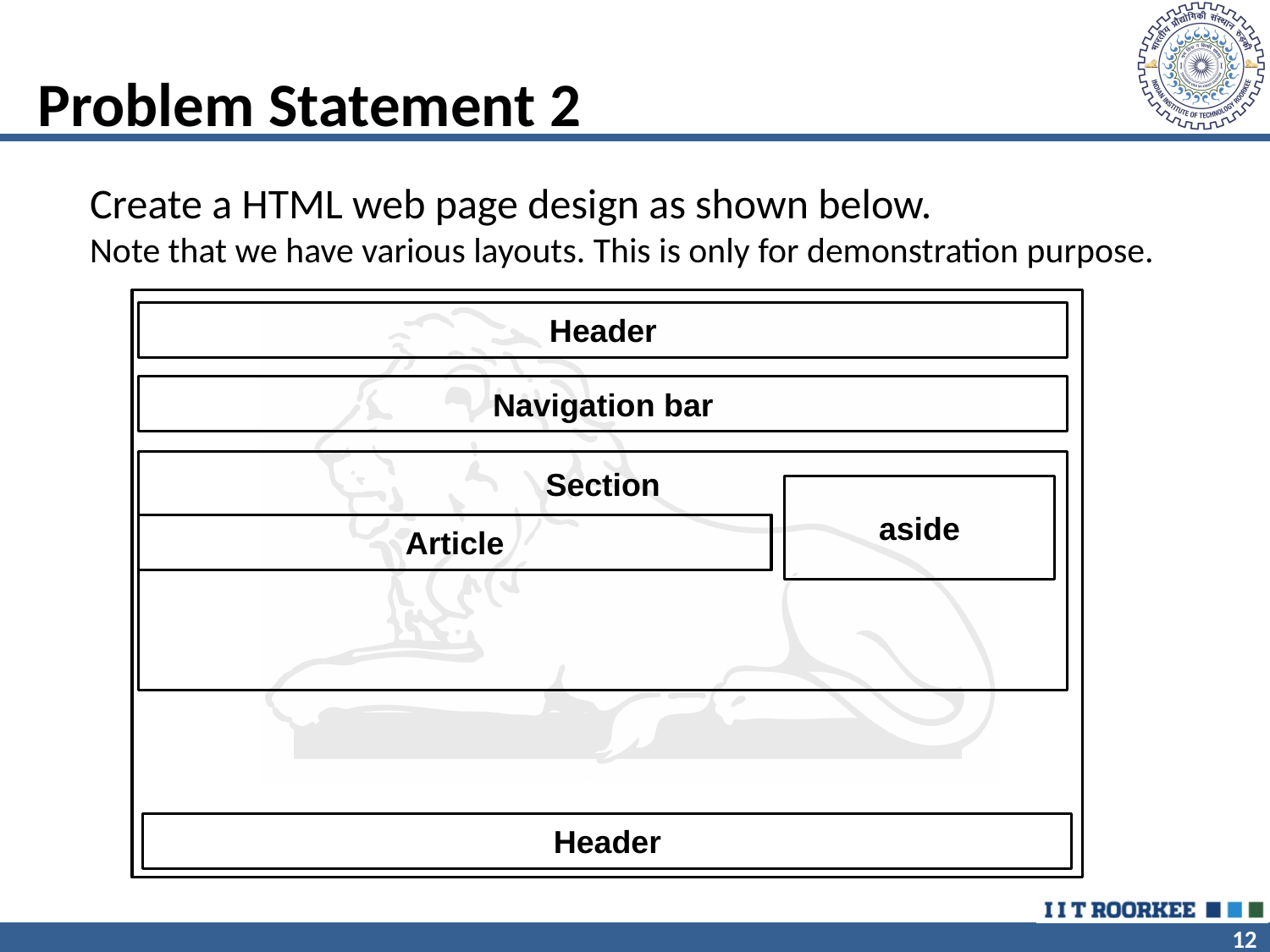

# Problem Statement 2
Create a HTML web page design as shown below.
Note that we have various layouts. This is only for demonstration purpose.

Header
Navigation bar
Section
aside
Article
Header